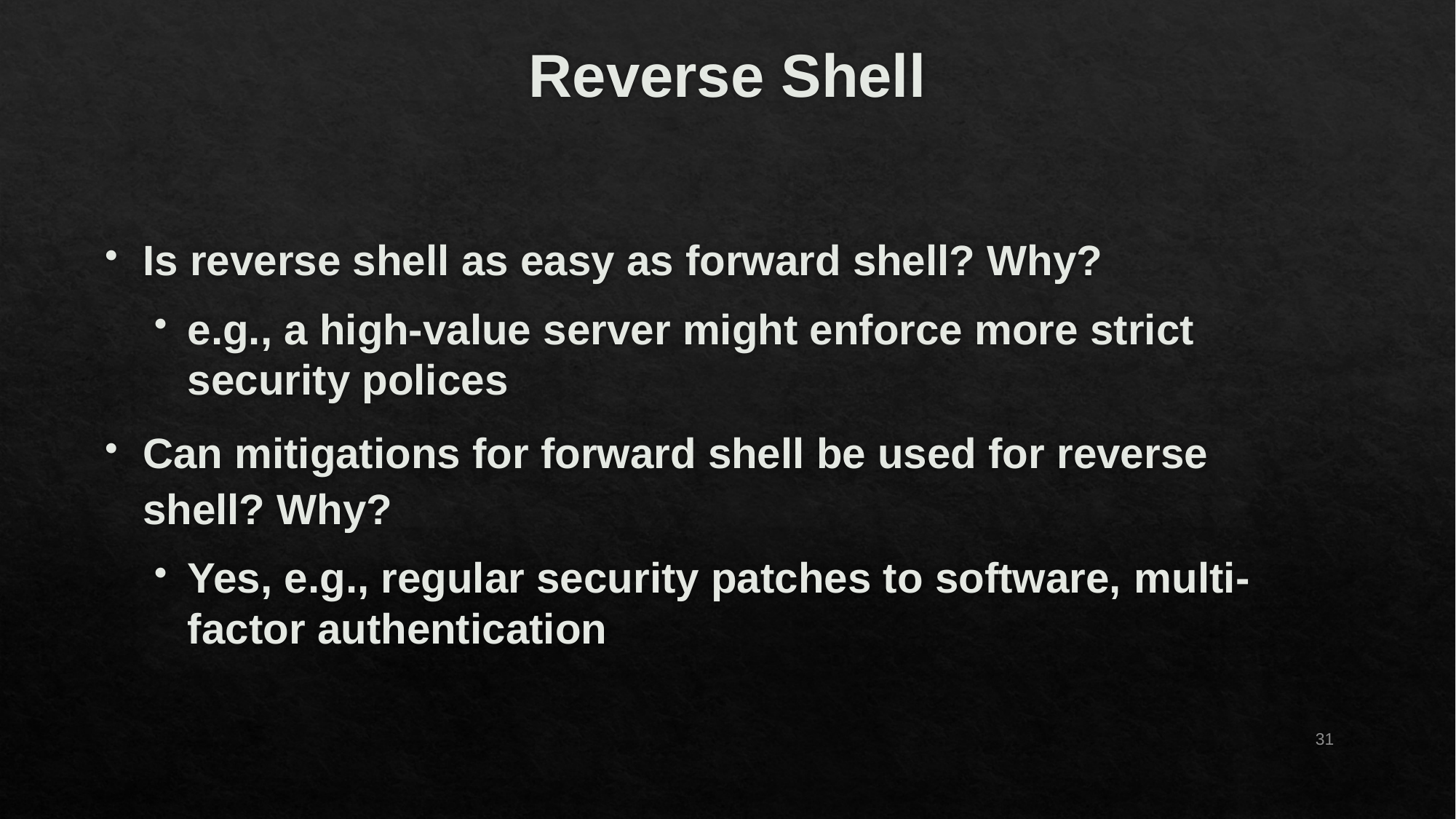

# Reverse Shell
Is reverse shell as easy as forward shell? Why?
e.g., a high-value server might enforce more strict security polices
Can mitigations for forward shell be used for reverse shell? Why?
Yes, e.g., regular security patches to software, multi-factor authentication

31